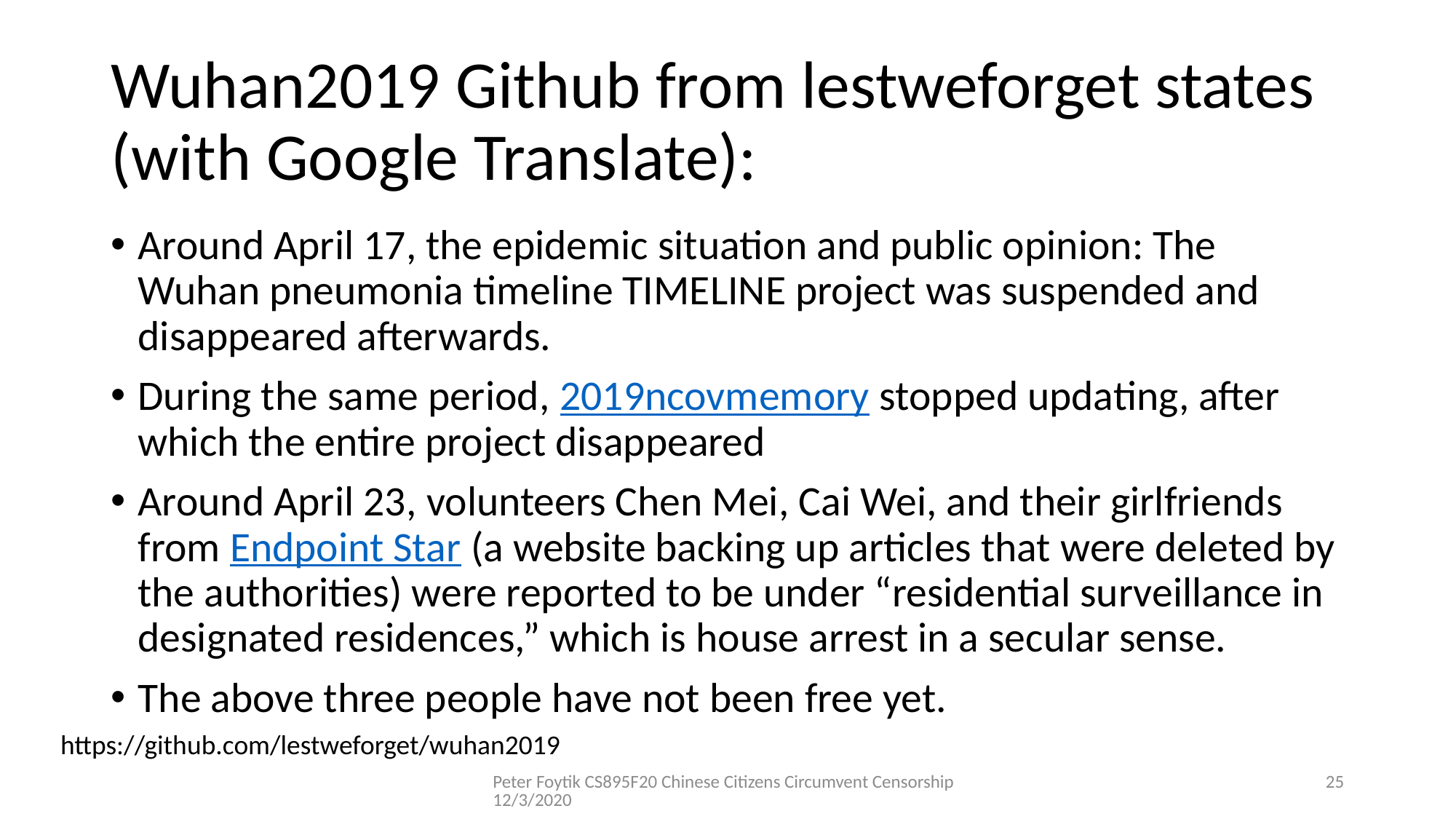

# Wuhan2019 Github from lestweforget states (with Google Translate):
Around April 17, the epidemic situation and public opinion: The Wuhan pneumonia timeline TIMELINE project was suspended and disappeared afterwards.
During the same period, 2019ncovmemory stopped updating, after which the entire project disappeared
Around April 23, volunteers Chen Mei, Cai Wei, and their girlfriends from Endpoint Star (a website backing up articles that were deleted by the authorities) were reported to be under “residential surveillance in designated residences,” which is house arrest in a secular sense.
The above three people have not been free yet.

https://github.com/lestweforget/wuhan2019
Peter Foytik CS895F20 Chinese Citizens Circumvent Censorship 12/3/2020
25